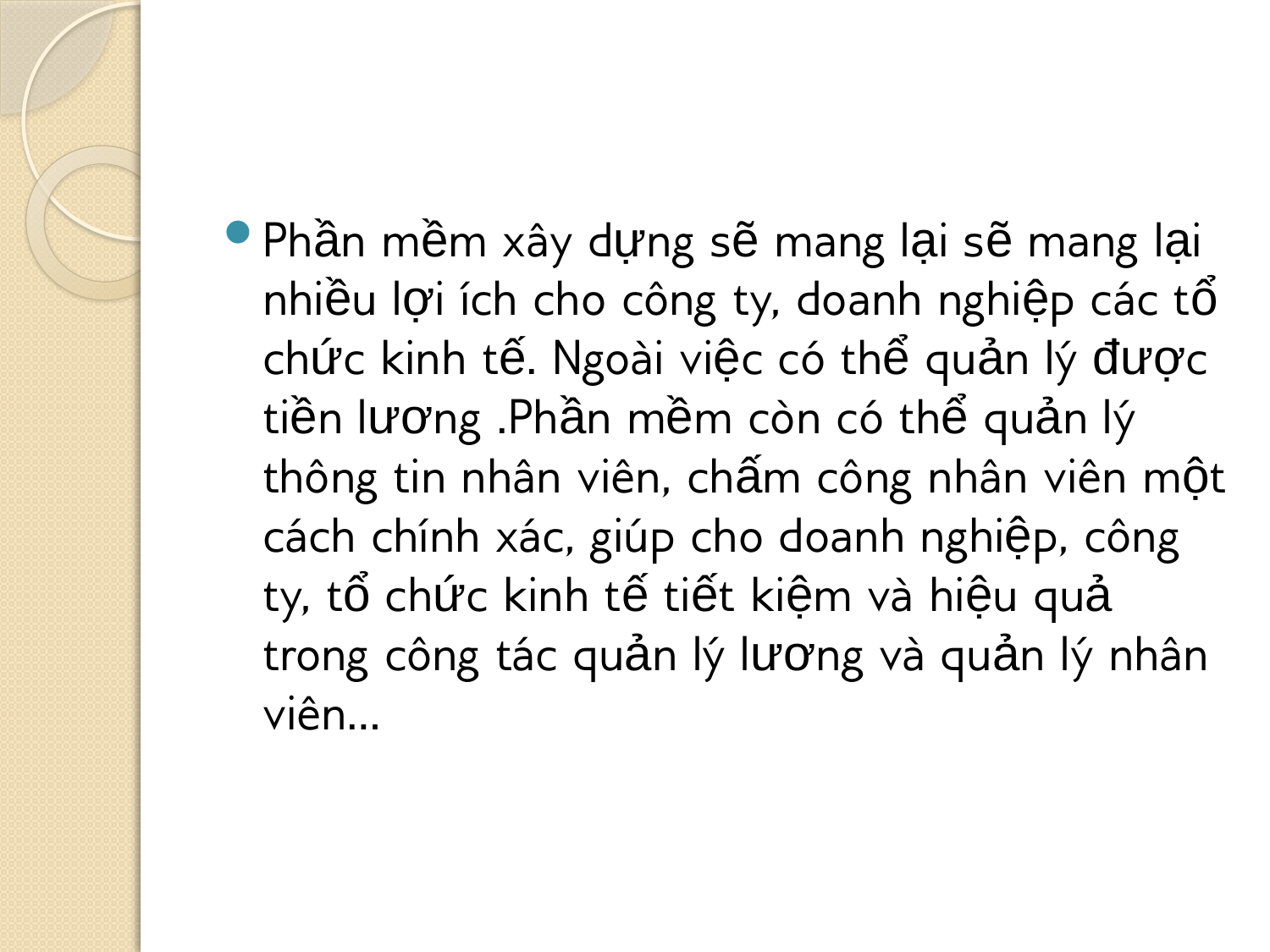

Phần mềm xây dựng sẽ mang lại sẽ mang lại nhiều lợi ích cho công ty, doanh nghiệp các tổ chức kinh tế. Ngoài việc có thể quản lý được tiền lương .Phần mềm còn có thể quản lý thông tin nhân viên, chấm công nhân viên một cách chính xác, giúp cho doanh nghiệp, công ty, tổ chức kinh tế tiết kiệm và hiệu quả trong công tác quản lý lương và quản lý nhân viên…